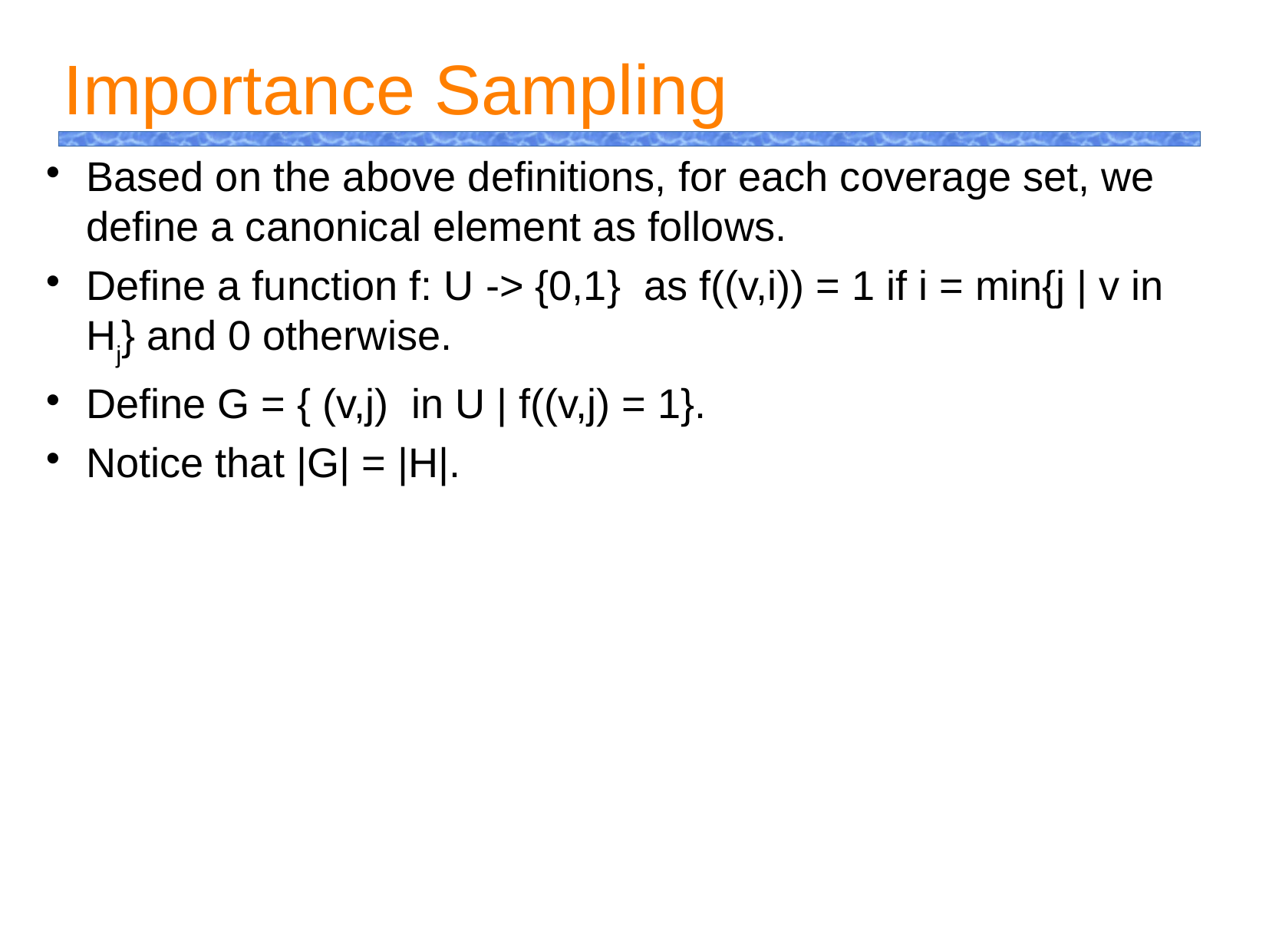

Importance Sampling
Based on the above definitions, for each coverage set, we define a canonical element as follows.
Define a function f: U -> {0,1}  as f((v,i)) = 1 if i = min{j | v in Hj} and 0 otherwise.
Define G = { (v,j)  in U | f((v,j) = 1}.
Notice that |G| = |H|.